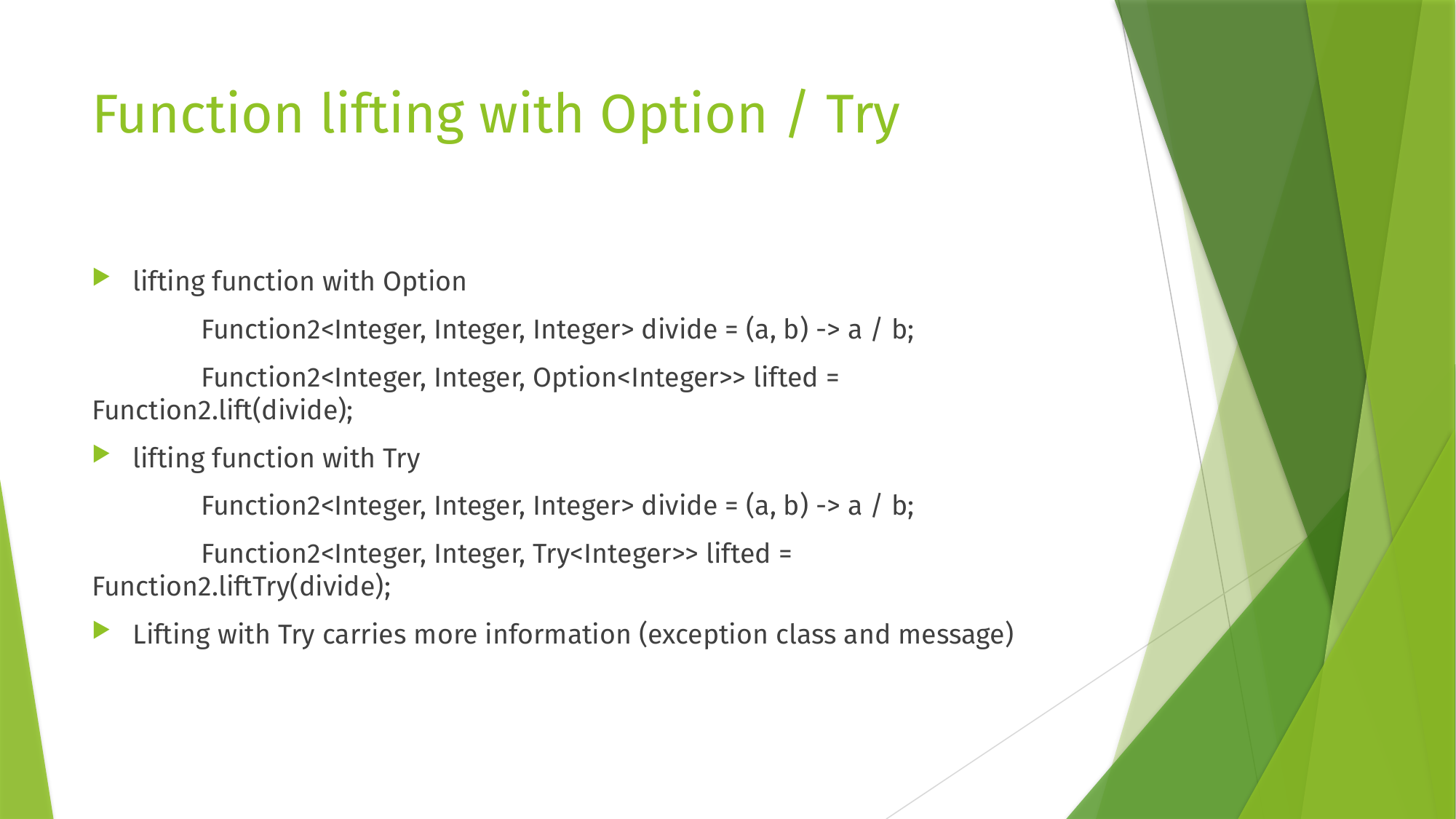

# Function lifting with Option / Try
lifting function with Option
	Function2<Integer, Integer, Integer> divide = (a, b) -> a / b;
	Function2<Integer, Integer, Option<Integer>> lifted = Function2.lift(divide);
lifting function with Try
	Function2<Integer, Integer, Integer> divide = (a, b) -> a / b;
	Function2<Integer, Integer, Try<Integer>> lifted = Function2.liftTry(divide);
Lifting with Try carries more information (exception class and message)